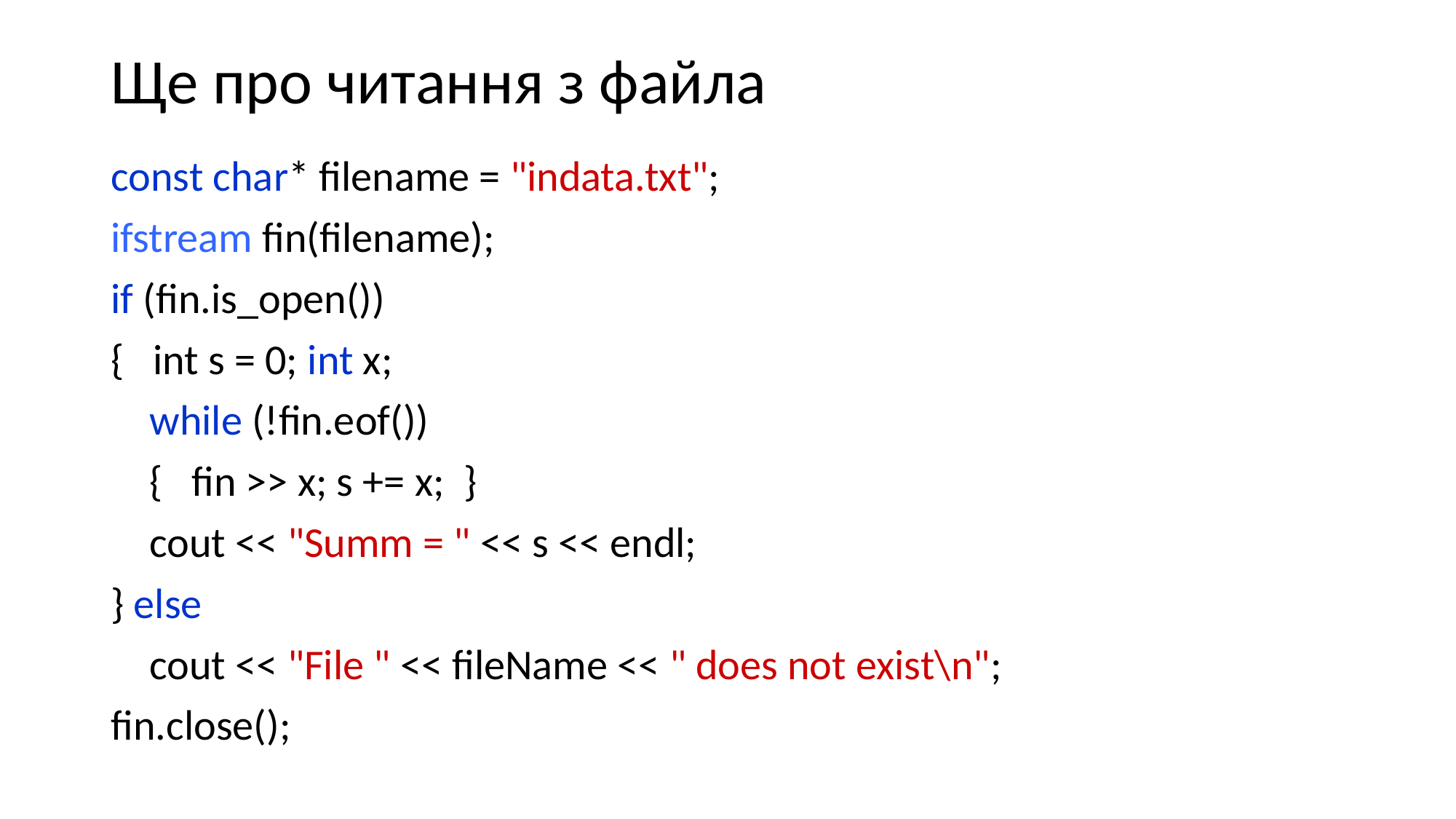

# Ще про читання з файла
const char* filename = "indata.txt";
ifstream fin(filename);
if (fin.is_open())
{   int s = 0; int x;
    while (!fin.eof())
    {   fin >> x; s += x;  }
    cout << "Summ = " << s << endl;
} else
    cout << "File " << fileName << " does not exist\n";
fin.close();